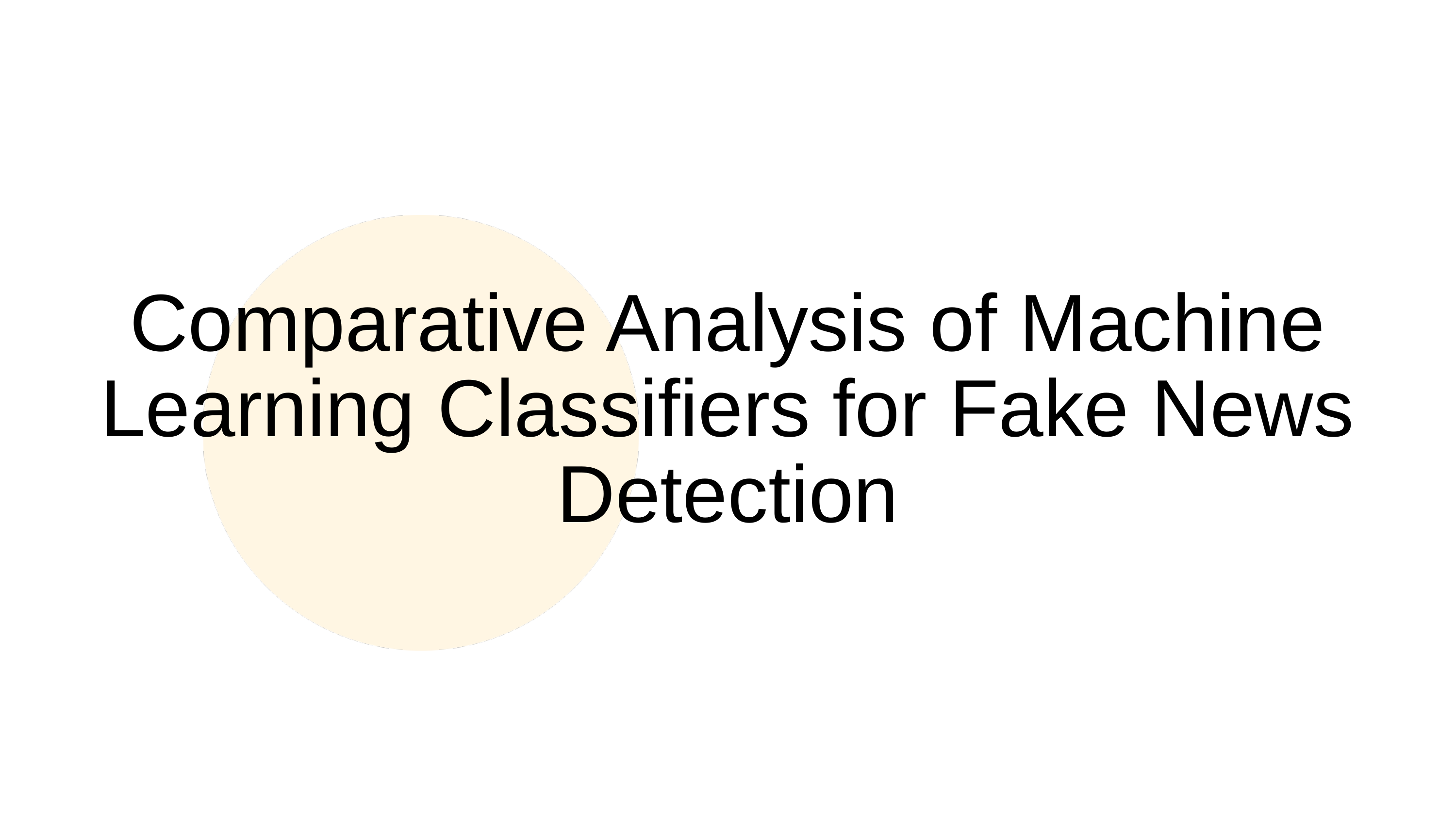

Comparative Analysis of Machine Learning Classifiers for Fake News Detection